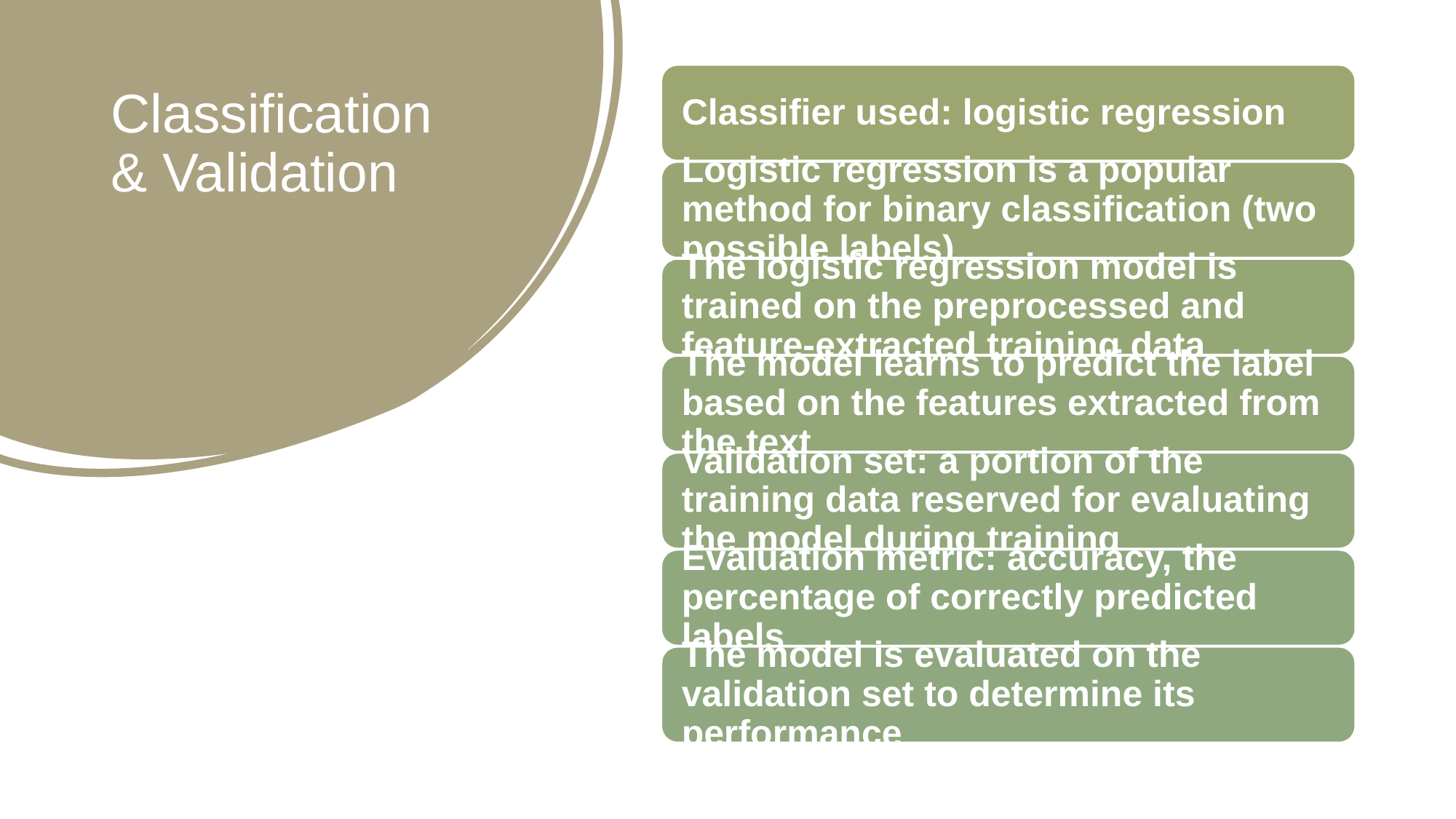

Classifier used: logistic regression
Logistic regression is a popular method for binary classification (two possible labels)
The logistic regression model is trained on the preprocessed and feature-extracted training data
The model learns to predict the label based on the features extracted from the text
Validation set: a portion of the training data reserved for evaluating the model during training
Evaluation metric: accuracy, the percentage of correctly predicted labels
The model is evaluated on the validation set to determine its performance
# Classification & Validation